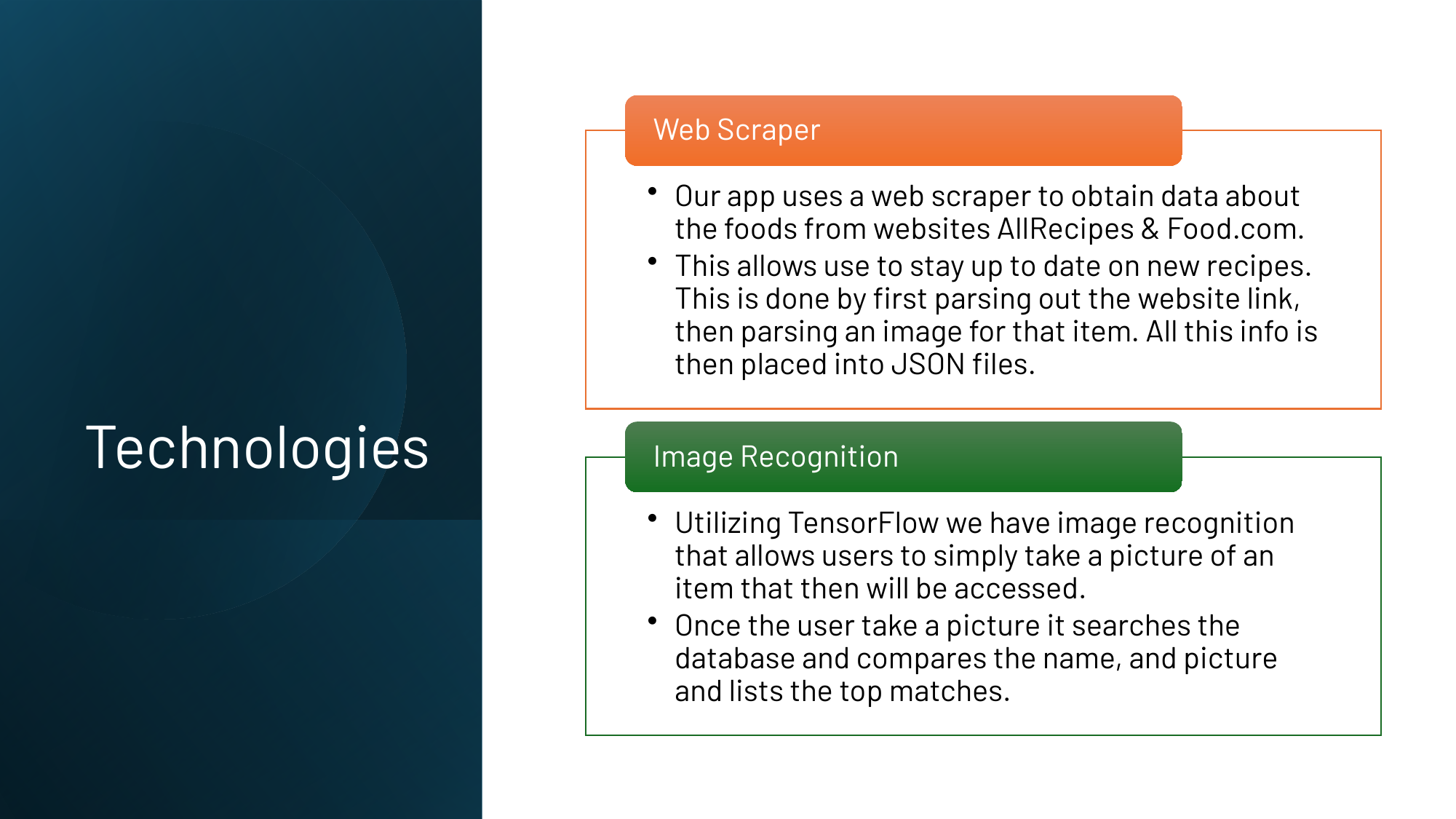

Our app uses a web scraper to obtain data about the foods from websites AllRecipes & Food.com.
This allows use to stay up to date on new recipes. This is done by first parsing out the website link, then parsing an image for that item. All this info is then placed into JSON files.
Web Scraper
Utilizing TensorFlow we have image recognition that allows users to simply take a picture of an item that then will be accessed.
Once the user take a picture it searches the database and compares the name, and picture and lists the top matches.
Image Recognition

# Technologies